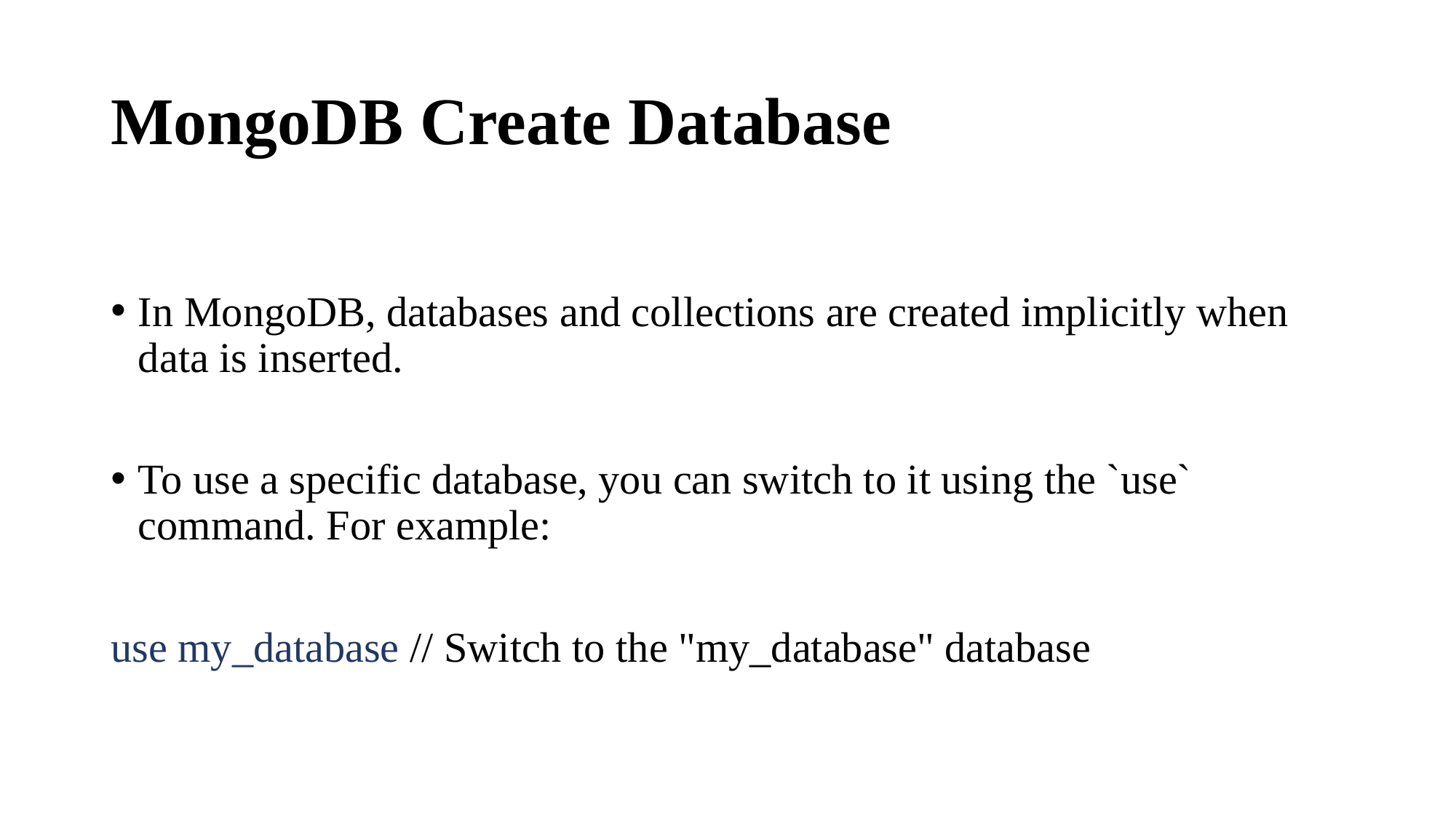

# MongoDB Create Database

In MongoDB, databases and collections are created implicitly when data is inserted.

To use a specific database, you can switch to it using the `use` command. For example:

use my_database // Switch to the "my_database" database